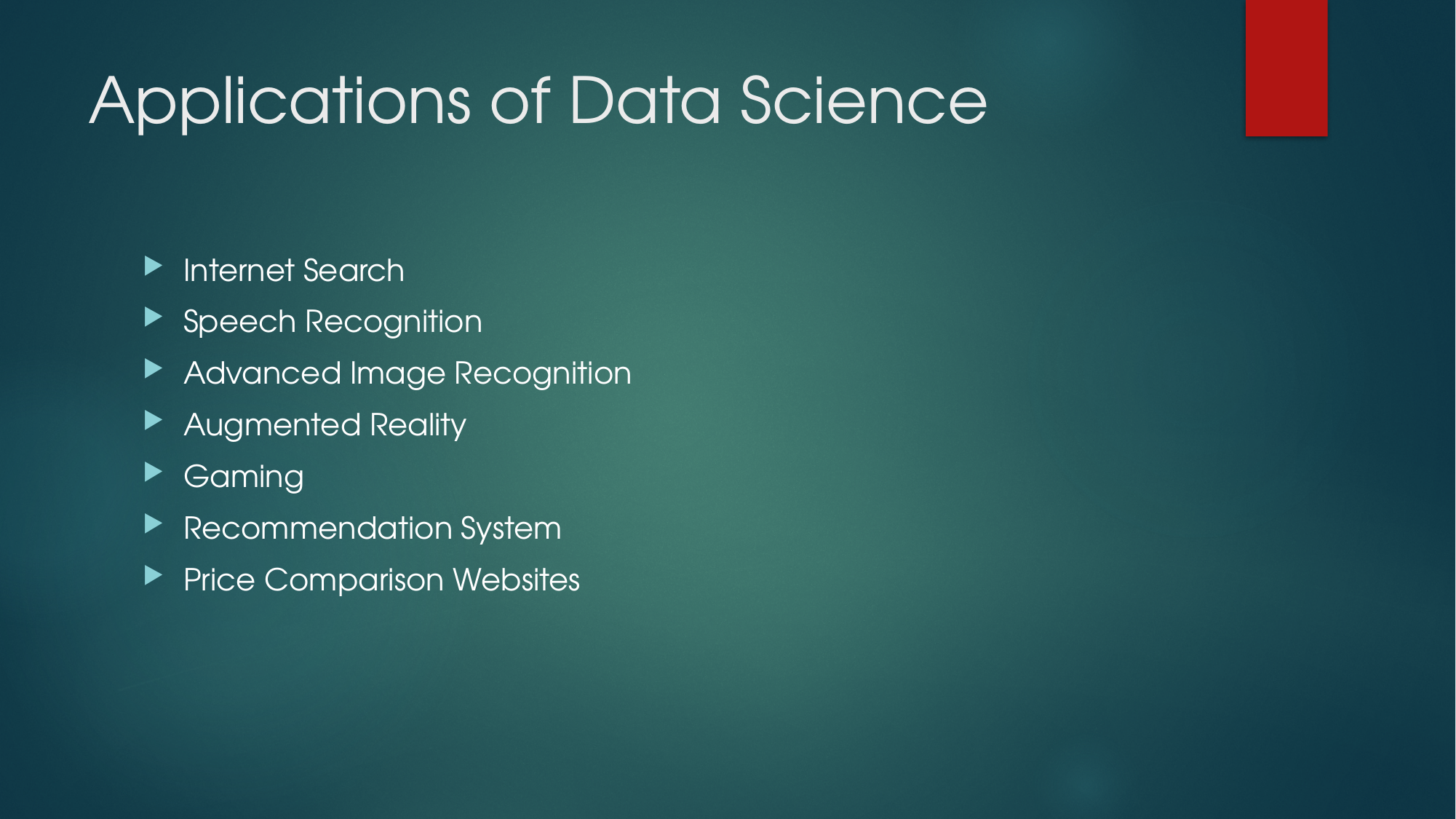

# Applications of Data Science
Internet Search
Speech Recognition
Advanced Image Recognition
Augmented Reality
Gaming
Recommendation System
Price Comparison Websites